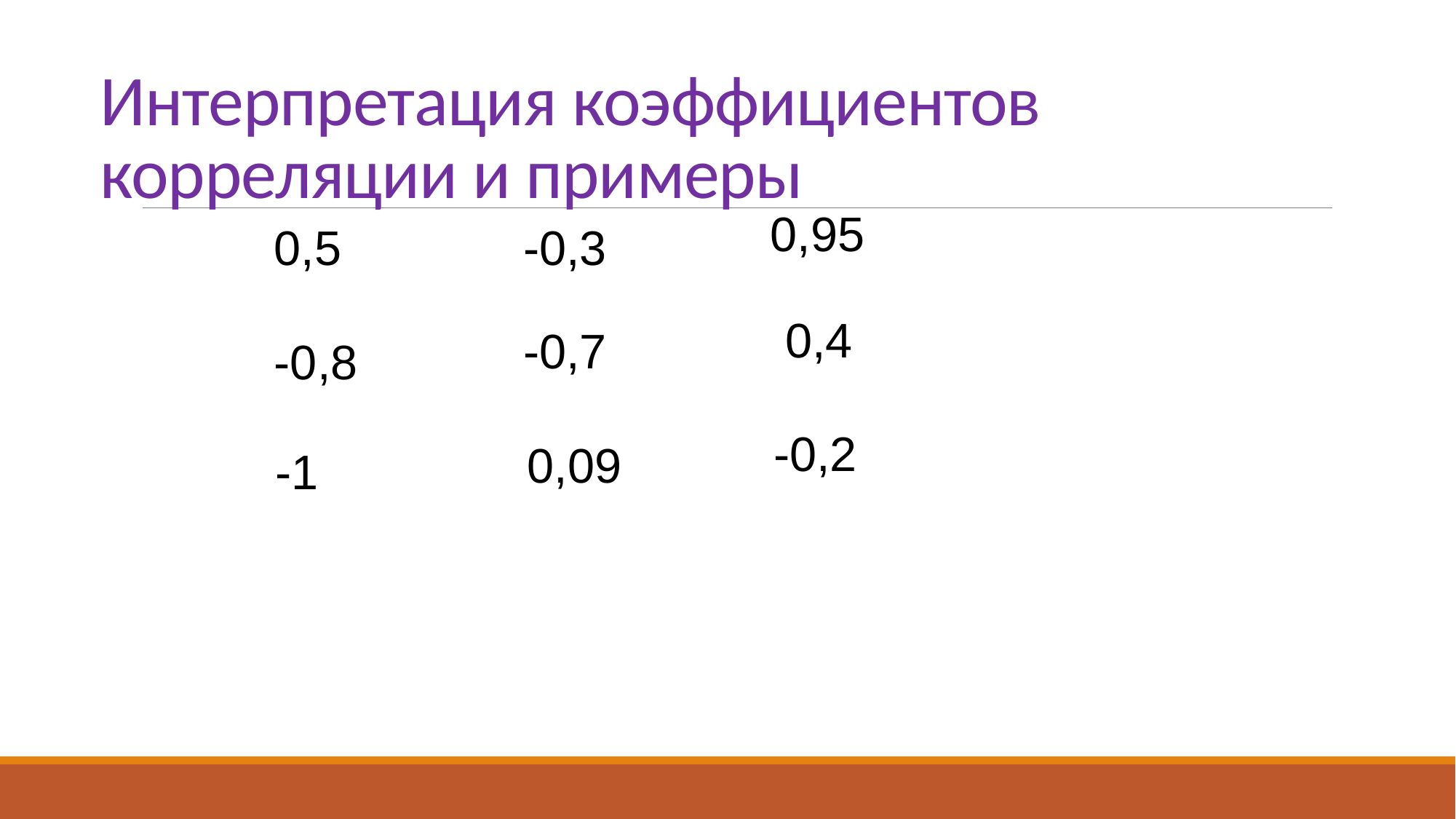

# Интерпретация коэффициентов корреляции и примеры

0,95

0,5

-0,3

0,4

-0,7

-0,8

-0,2

0,09

-1